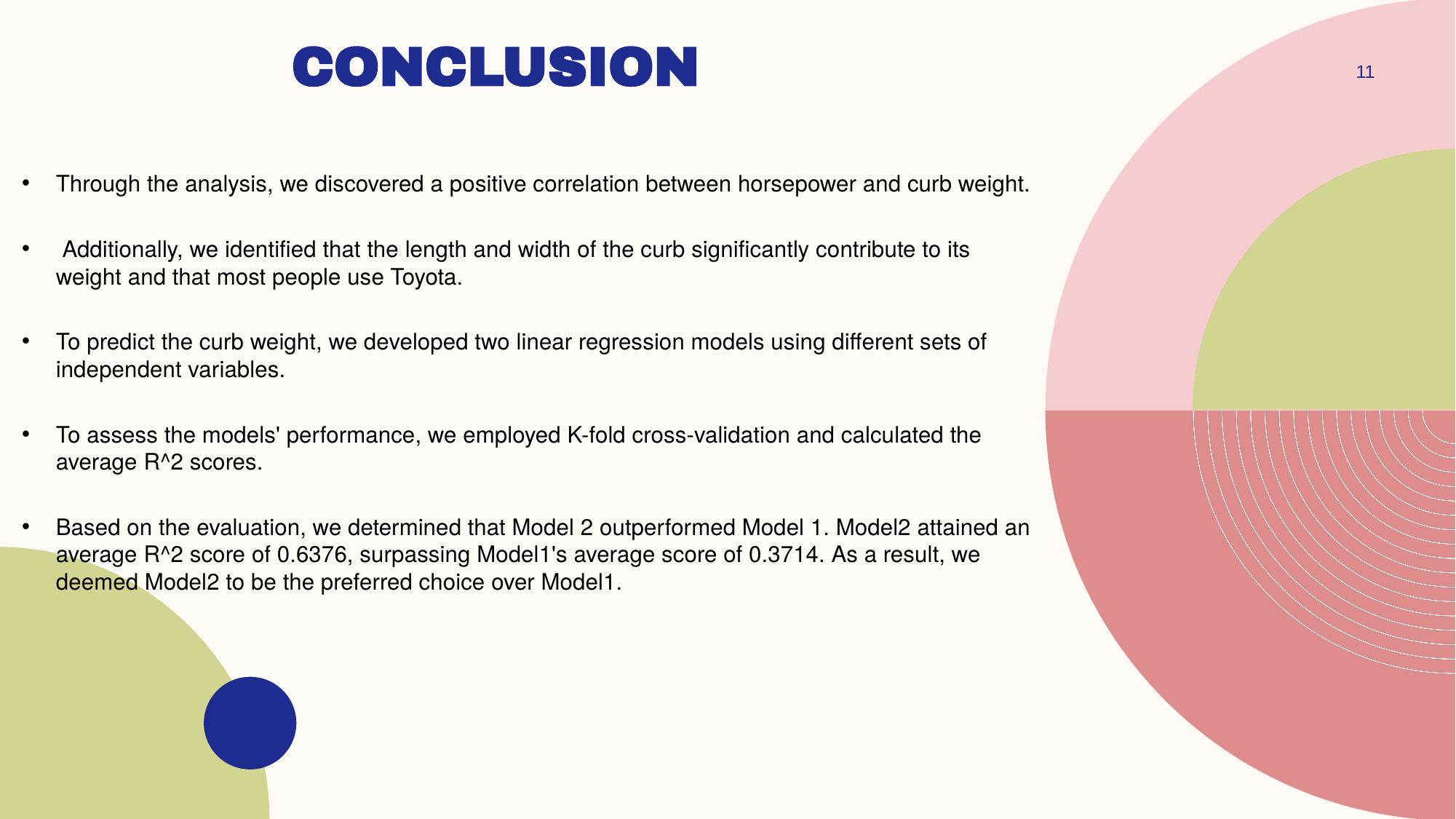

# conclusion
11

Through the analysis, we discovered a positive correlation between horsepower and curb weight.

 Additionally, we identified that the length and width of the curb significantly contribute to its weight and that most people use Toyota.

To predict the curb weight, we developed two linear regression models using different sets of independent variables.

To assess the models' performance, we employed K-fold cross-validation and calculated the average R^2 scores.

Based on the evaluation, we determined that Model 2 outperformed Model 1. Model2 attained an average R^2 score of 0.6376, surpassing Model1's average score of 0.3714. As a result, we deemed Model2 to be the preferred choice over Model1.